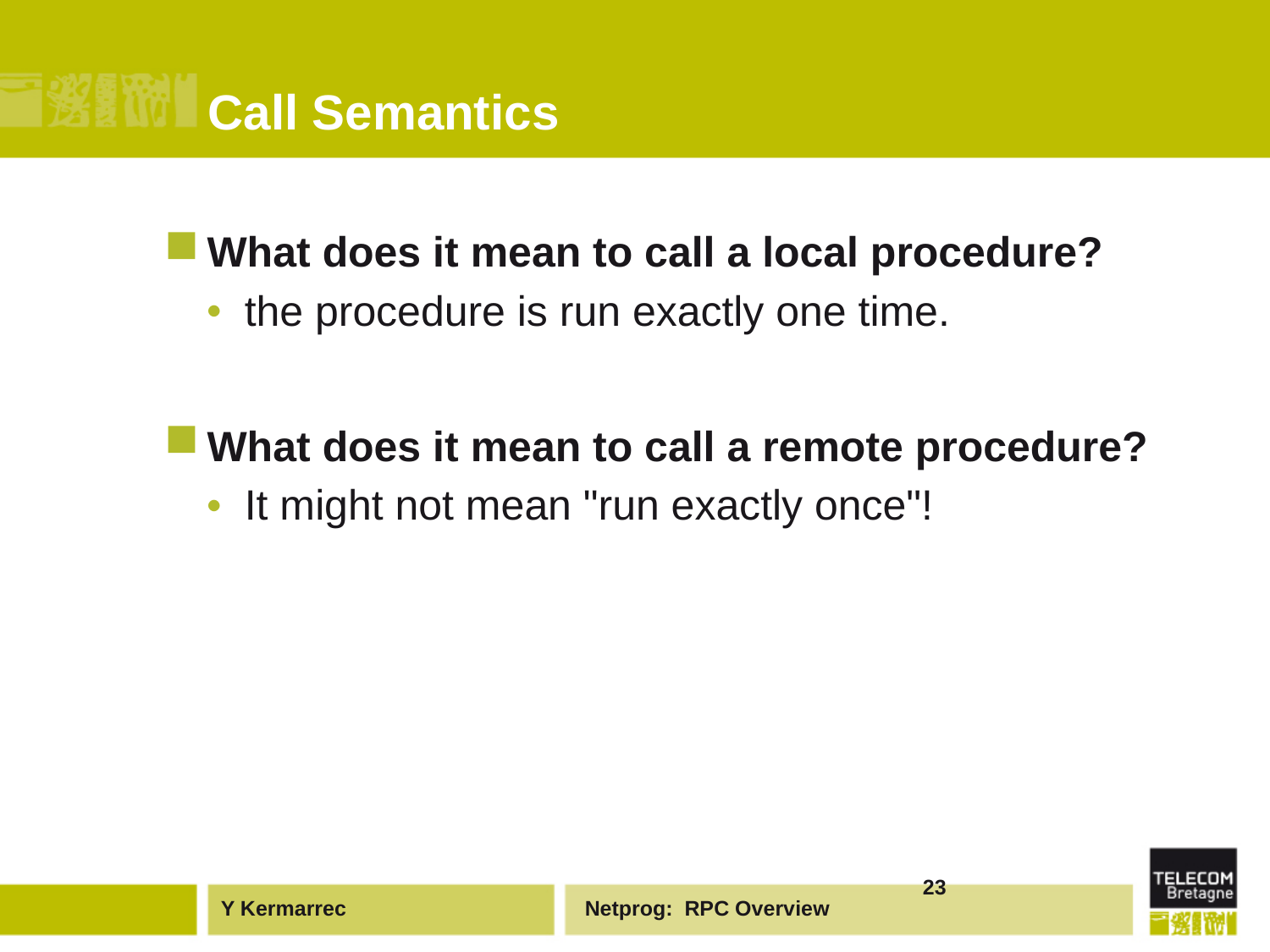

# Call Semantics
What does it mean to call a local procedure?
the procedure is run exactly one time.

What does it mean to call a remote procedure?
It might not mean "run exactly once"!
23
Netprog:  RPC Overview